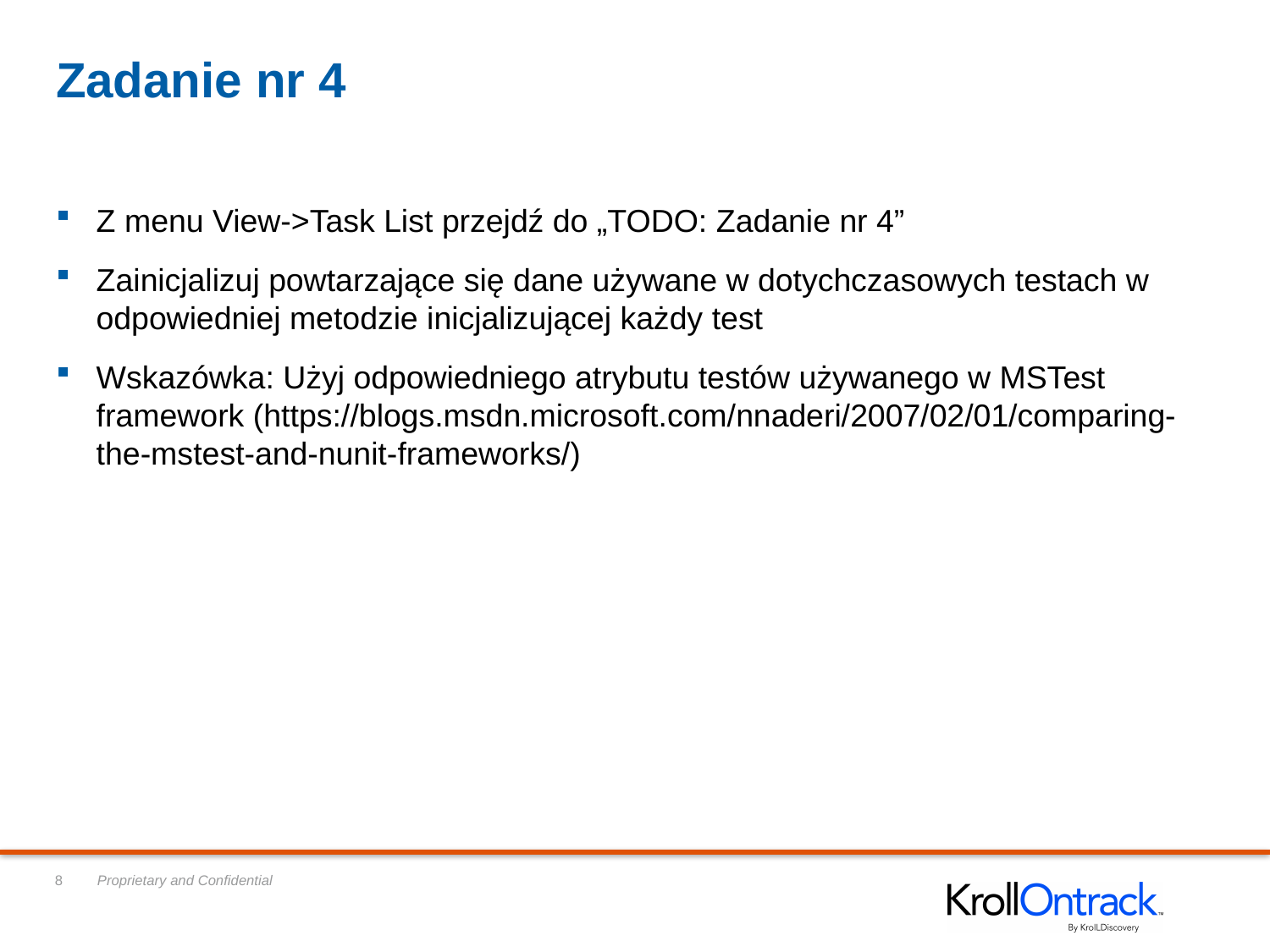

# Zadanie nr 4
Z menu View->Task List przejdź do „TODO: Zadanie nr 4”
Zainicjalizuj powtarzające się dane używane w dotychczasowych testach w odpowiedniej metodzie inicjalizującej każdy test
Wskazówka: Użyj odpowiedniego atrybutu testów używanego w MSTest framework (https://blogs.msdn.microsoft.com/nnaderi/2007/02/01/comparing-the-mstest-and-nunit-frameworks/)